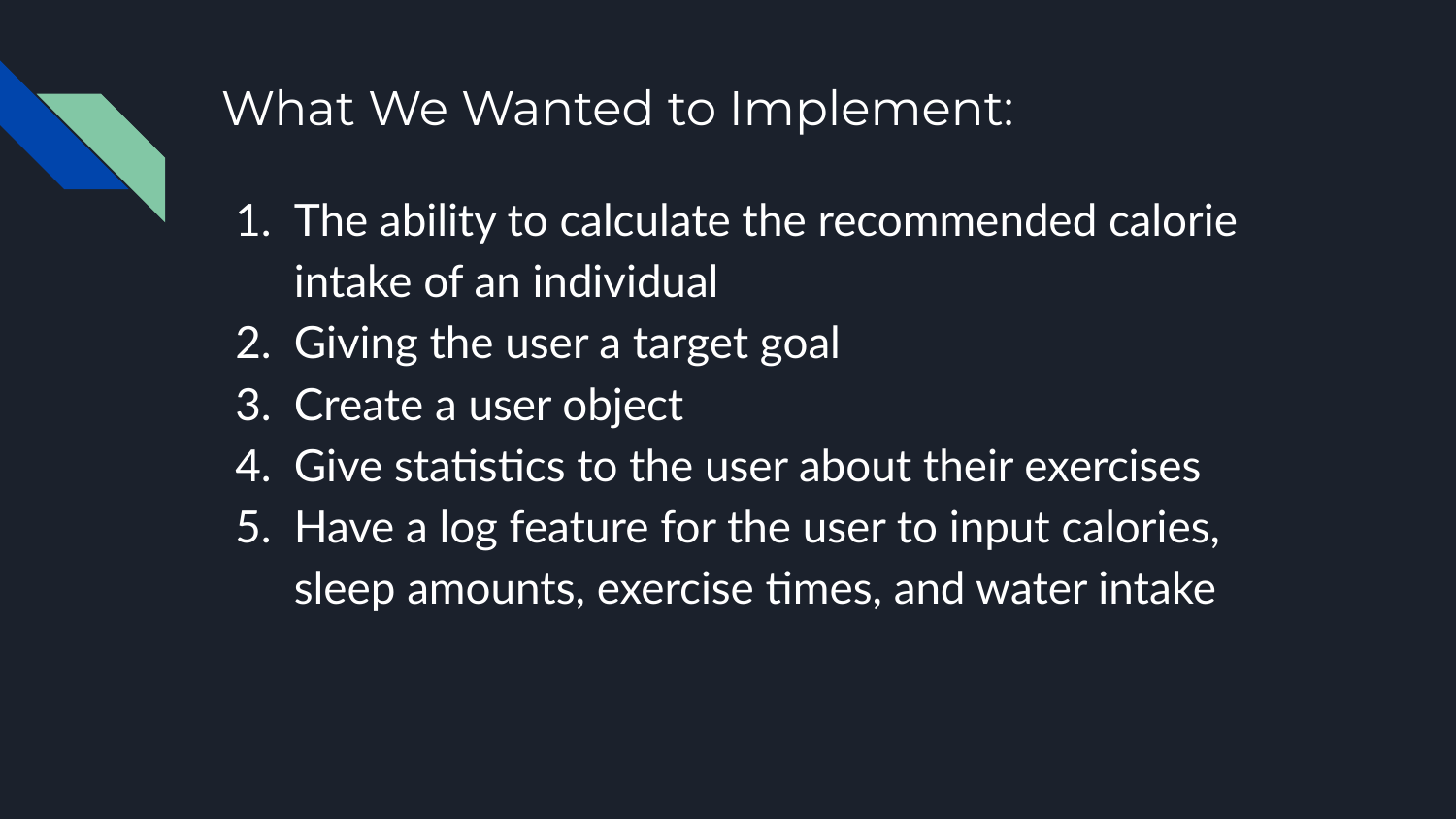

# What We Wanted to Implement:
The ability to calculate the recommended calorie intake of an individual
Giving the user a target goal
Create a user object
Give statistics to the user about their exercises
Have a log feature for the user to input calories, sleep amounts, exercise times, and water intake